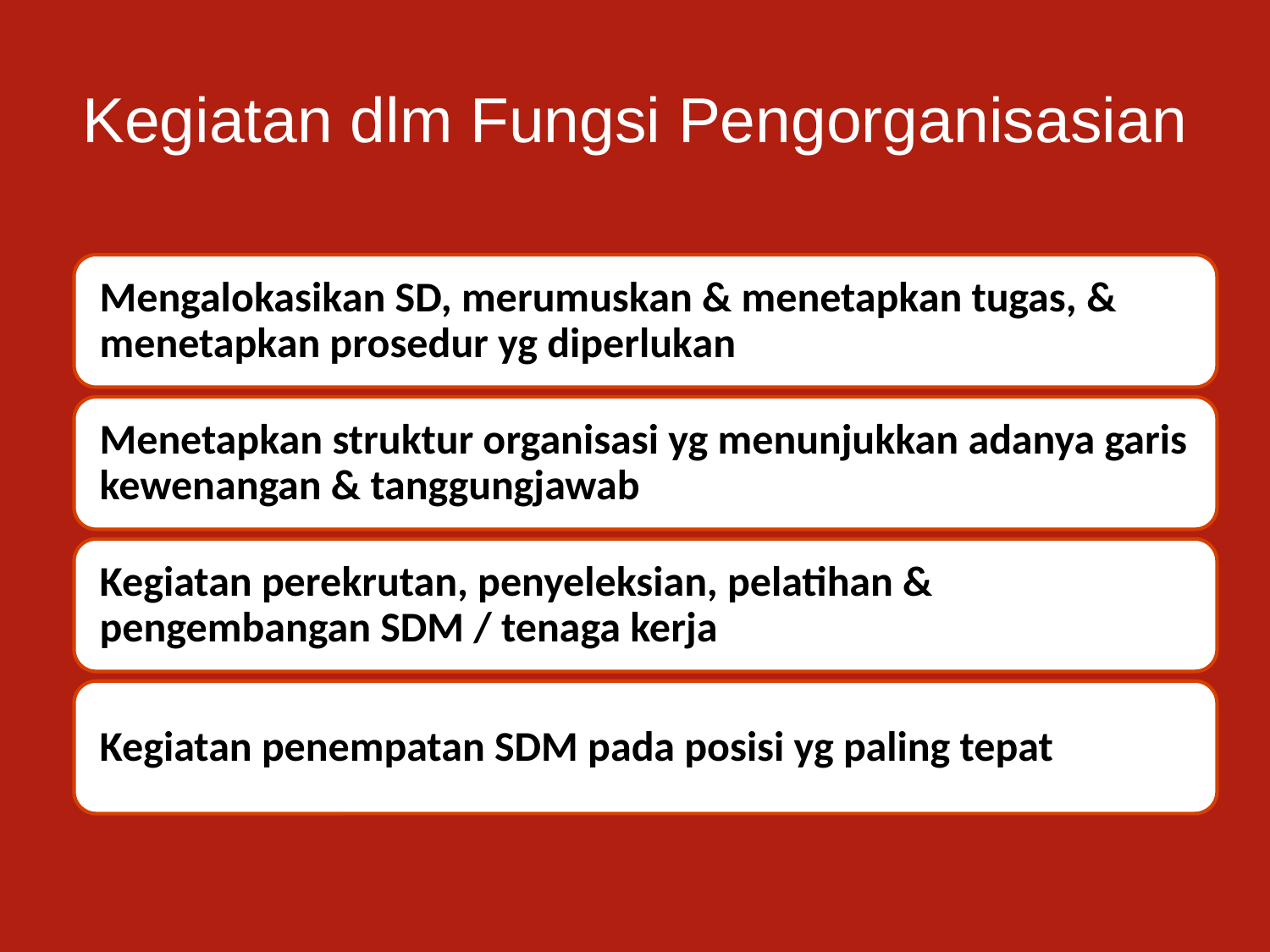

# Kegiatan dlm Fungsi Pengorganisasian
Mengalokasikan SD, merumuskan & menetapkan tugas, & menetapkan prosedur yg diperlukan
Menetapkan struktur organisasi yg menunjukkan adanya garis kewenangan & tanggungjawab
Kegiatan perekrutan, penyeleksian, pelatihan & pengembangan SDM / tenaga kerja
Kegiatan penempatan SDM pada posisi yg paling tepat